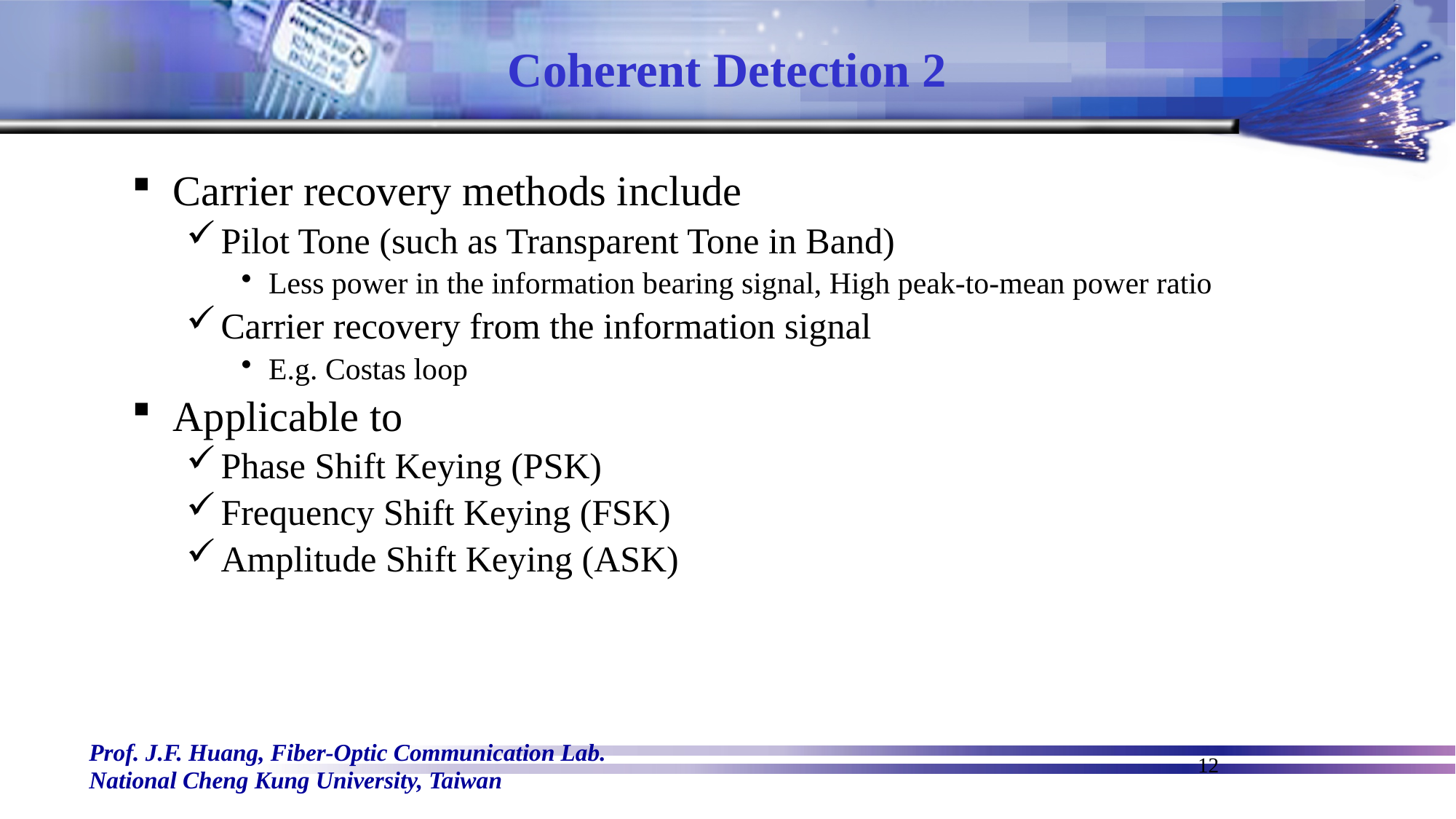

# Coherent Detection 2
Carrier recovery methods include
Pilot Tone (such as Transparent Tone in Band)
Less power in the information bearing signal, High peak-to-mean power ratio
Carrier recovery from the information signal
E.g. Costas loop
Applicable to
Phase Shift Keying (PSK)
Frequency Shift Keying (FSK)
Amplitude Shift Keying (ASK)
12